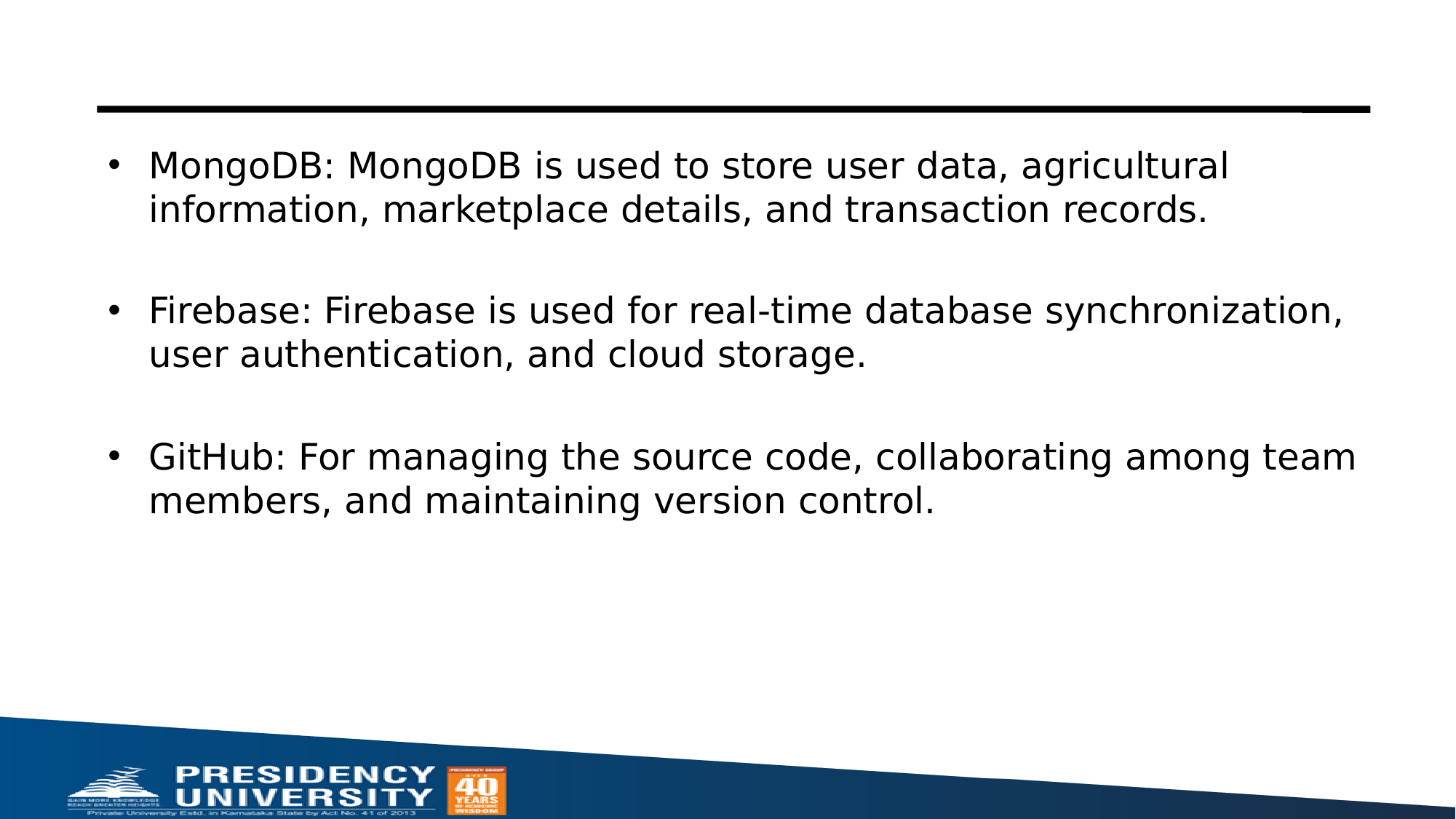

MongoDB: MongoDB is used to store user data, agricultural information, marketplace details, and transaction records.

Firebase: Firebase is used for real-time database synchronization, user authentication, and cloud storage.

GitHub: For managing the source code, collaborating among team members, and maintaining version control.